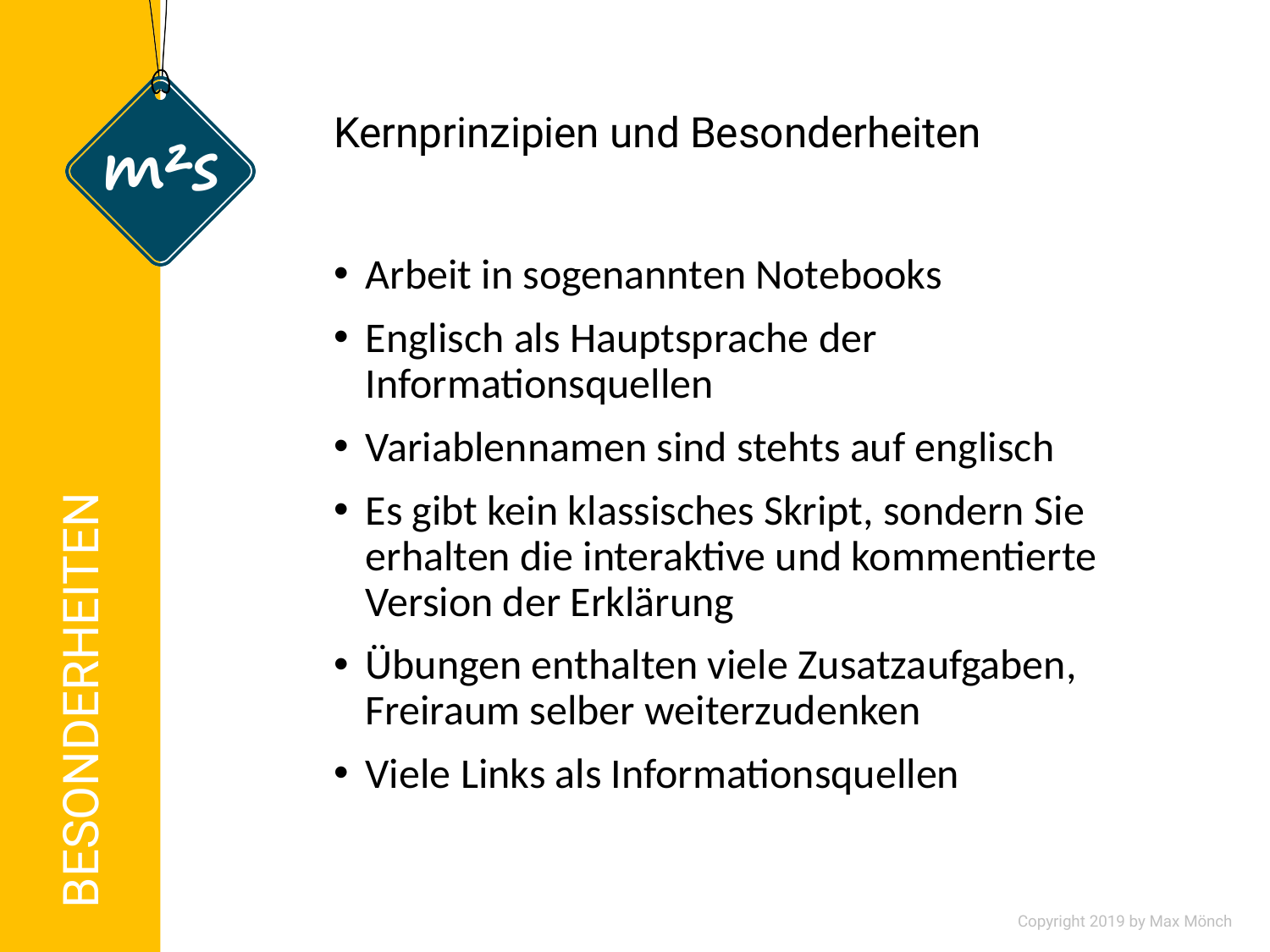

# Kernprinzipien und Besonderheiten
Arbeit in sogenannten Notebooks
Englisch als Hauptsprache der Informationsquellen
Variablennamen sind stehts auf englisch
Es gibt kein klassisches Skript, sondern Sie erhalten die interaktive und kommentierte Version der Erklärung
Übungen enthalten viele Zusatzaufgaben, Freiraum selber weiterzudenken
Viele Links als Informationsquellen

BESONDERHEITEN